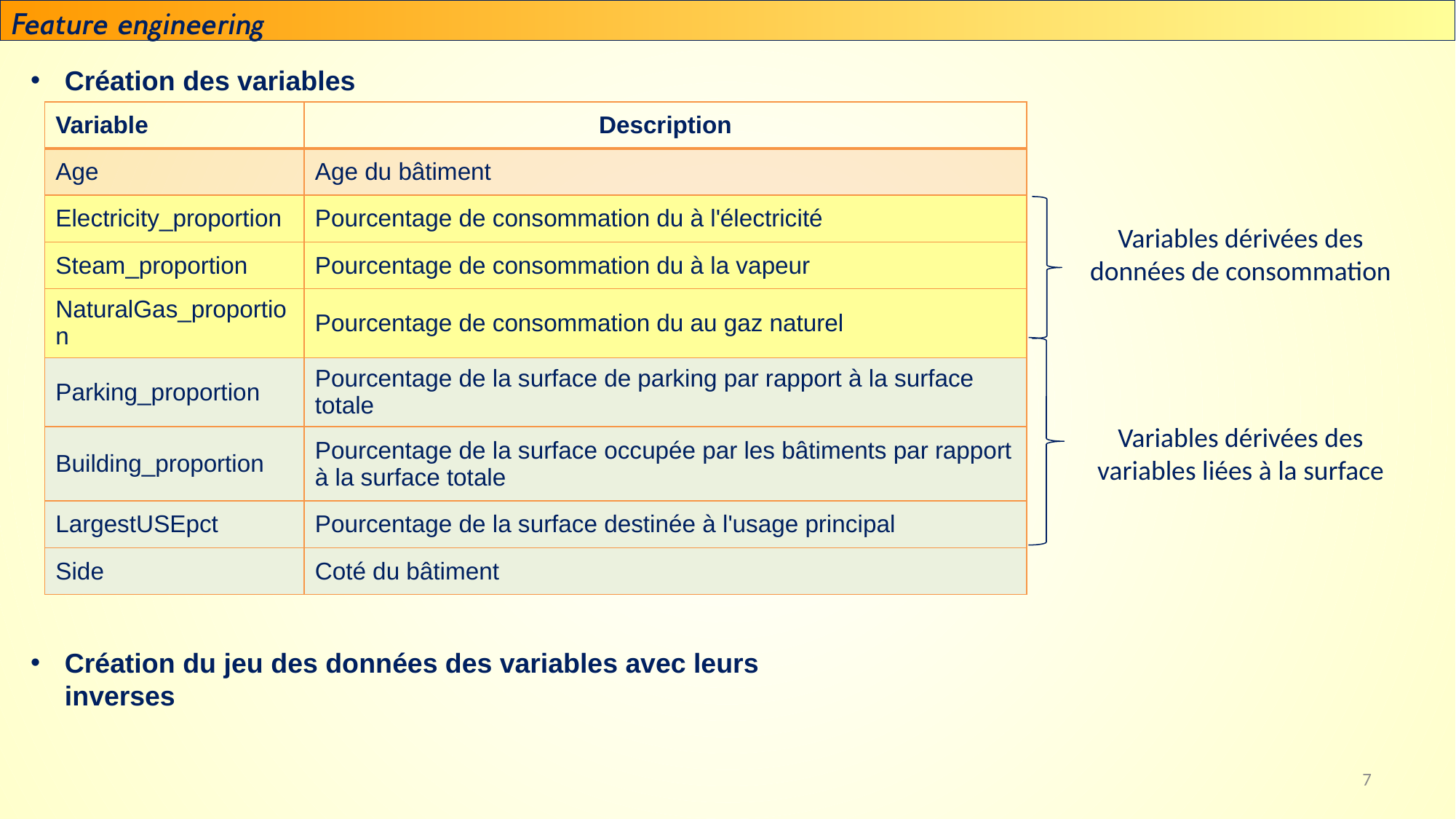

Feature engineering
Création des variables
| Variable | Description |
| --- | --- |
| Age | Age du bâtiment |
| Electricity\_proportion | Pourcentage de consommation du à l'électricité |
| Steam\_proportion | Pourcentage de consommation du à la vapeur |
| NaturalGas\_proportion | Pourcentage de consommation du au gaz naturel |
| Parking\_proportion | Pourcentage de la surface de parking par rapport à la surface totale |
| Building\_proportion | Pourcentage de la surface occupée par les bâtiments par rapport à la surface totale |
| LargestUSEpct | Pourcentage de la surface destinée à l'usage principal |
| Side | Coté du bâtiment |

Variables dérivées des données de consommation

Variables dérivées des variables liées à la surface
Création du jeu des données des variables avec leurs inverses
7